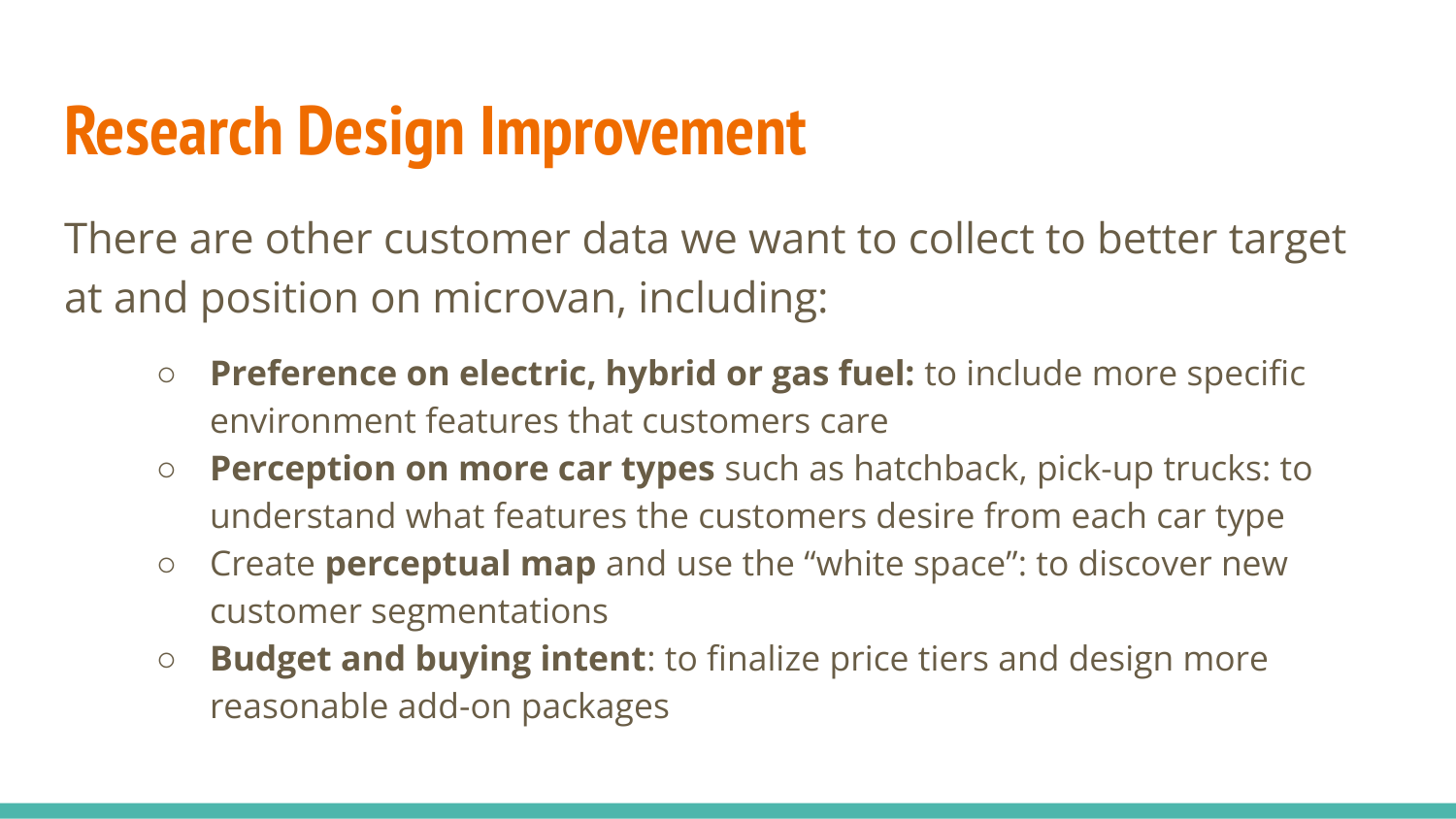

# Research Design Improvement
There are other customer data we want to collect to better target at and position on microvan, including:
Preference on electric, hybrid or gas fuel: to include more specific environment features that customers care
Perception on more car types such as hatchback, pick-up trucks: to understand what features the customers desire from each car type
Create perceptual map and use the “white space”: to discover new customer segmentations
Budget and buying intent: to finalize price tiers and design more reasonable add-on packages